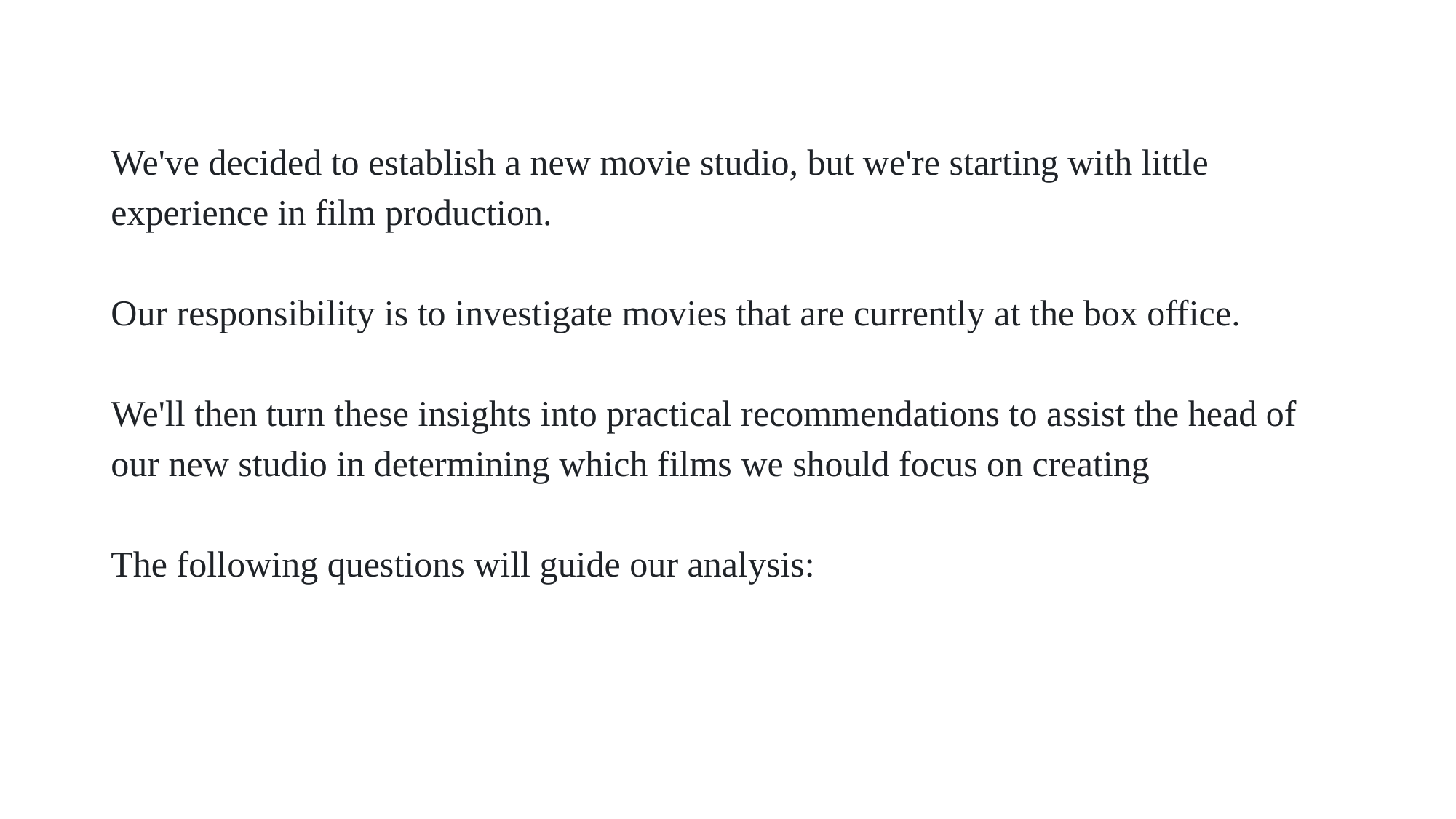

We've decided to establish a new movie studio, but we're starting with little experience in film production.

Our responsibility is to investigate movies that are currently at the box office.

We'll then turn these insights into practical recommendations to assist the head of our new studio in determining which films we should focus on creating

The following questions will guide our analysis: